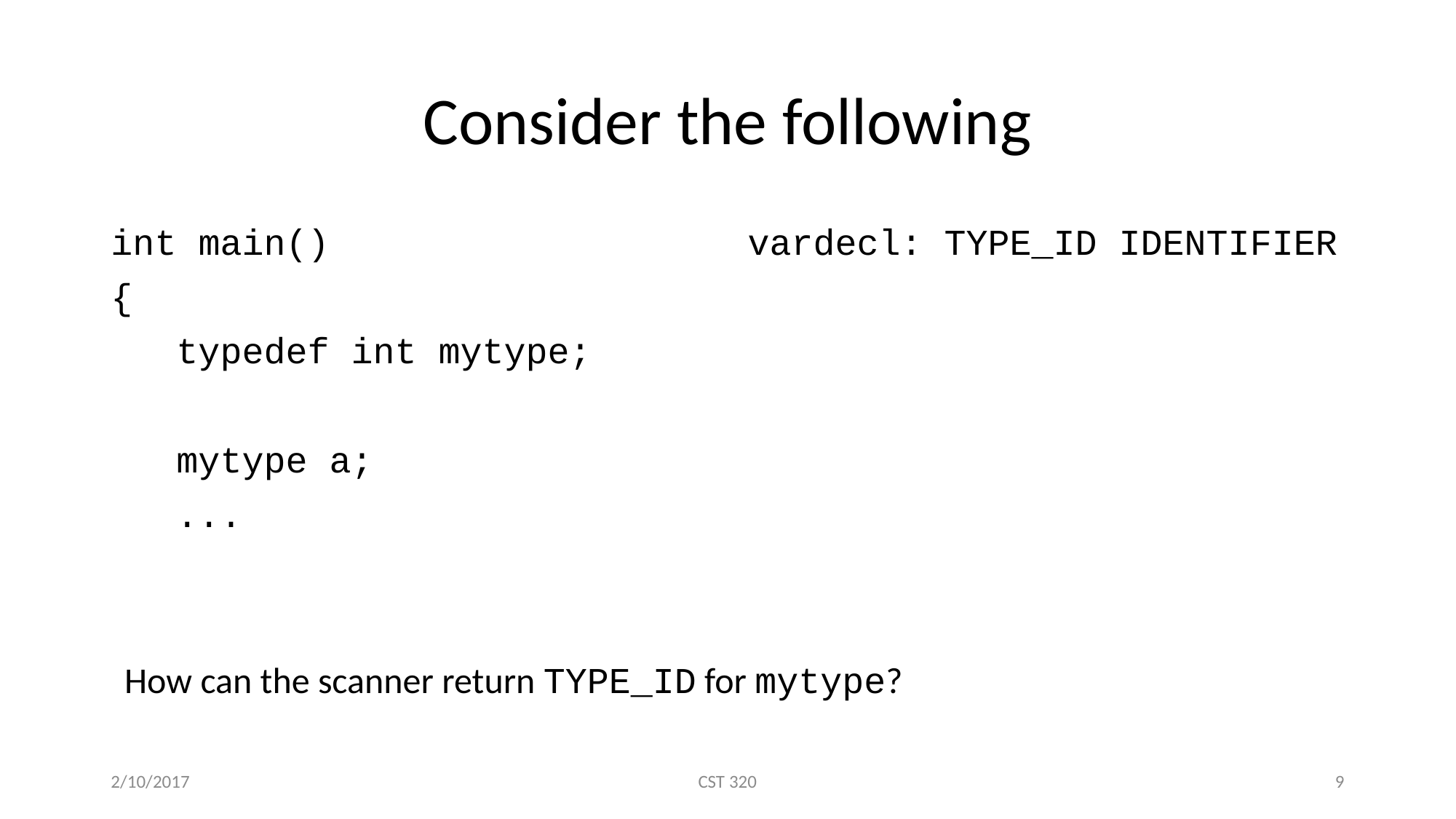

# Consider the following
int main()
{
   typedef int mytype;

   mytype a;
   ...
vardecl: TYPE_ID IDENTIFIER
How can the scanner return TYPE_ID for mytype?
2/10/2017
CST 320
9